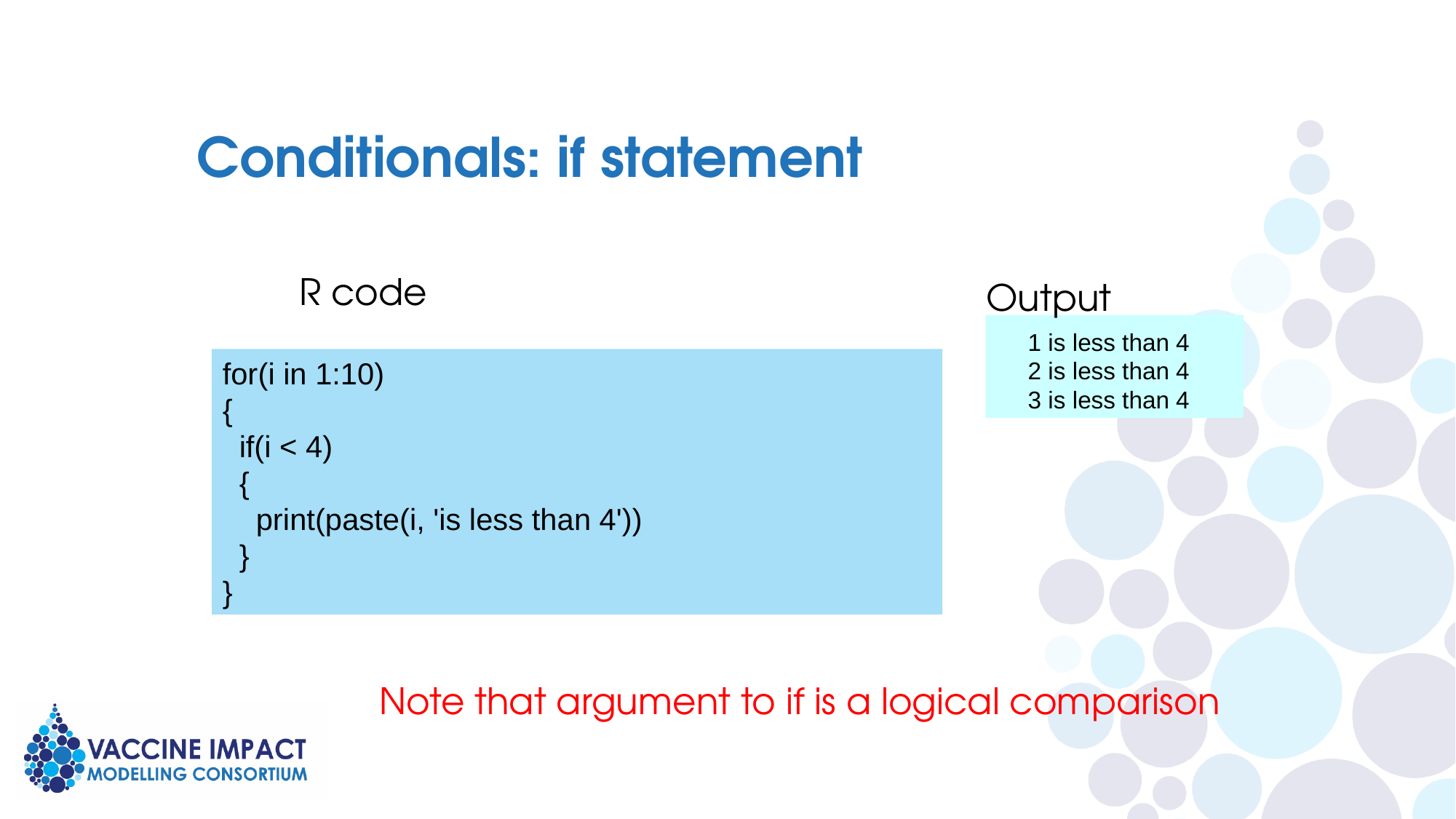

# Conditionals: if statement
R code
Output

1 is less than 4
2 is less than 4
3 is less than 4
for(i in 1:10)
{
  if(i < 4)
  {
    print(paste(i, 'is less than 4'))
  }
}
Note that argument to if is a logical comparison